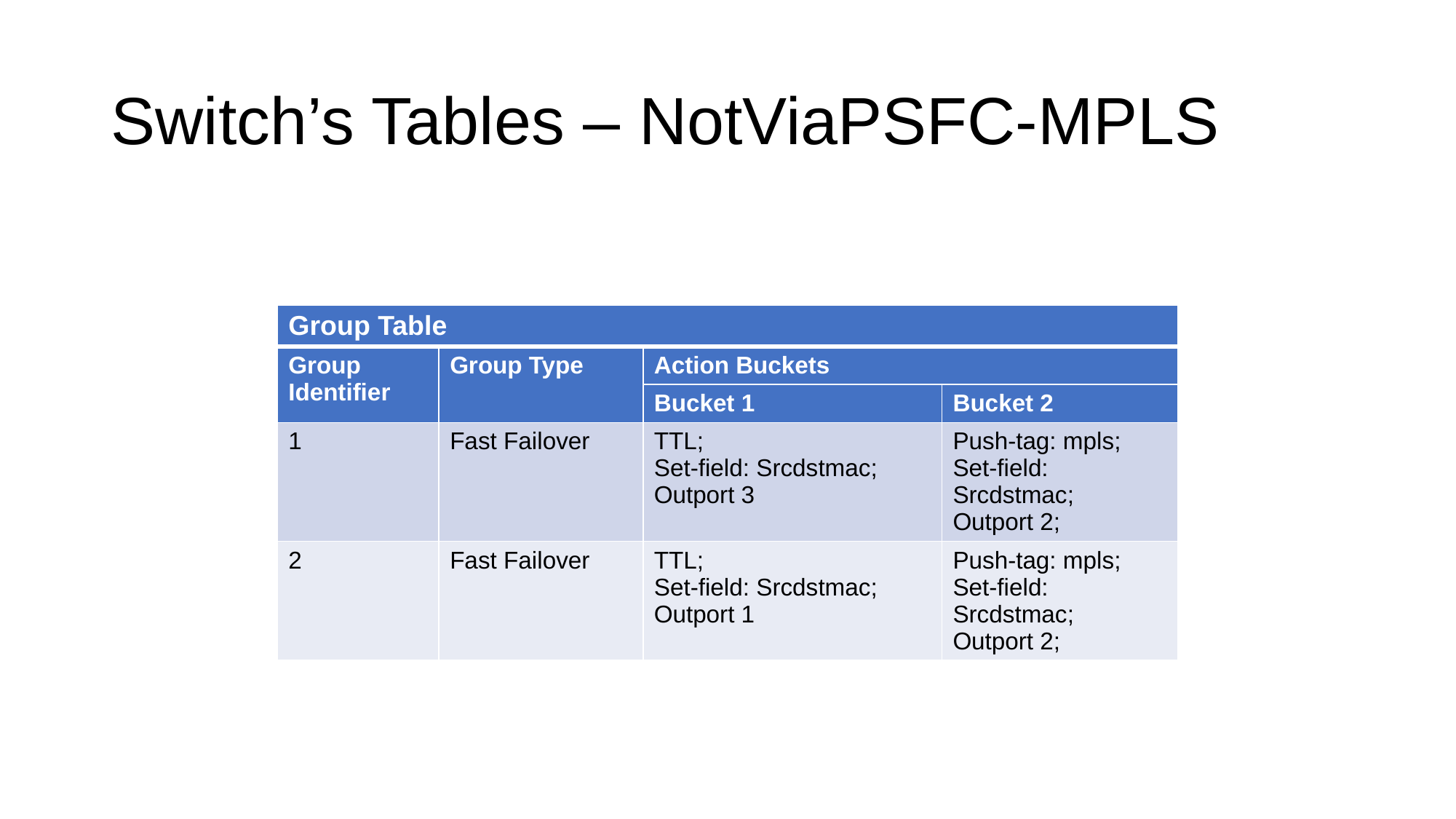

# Switch’s Tables – NotViaPSFC-MPLS
| Group Table |  |  |  |
| --- | --- | --- | --- |
| Group Identifier | Group Type | Action Buckets |  |
|  |  | Bucket 1 | Bucket 2 |
| 1 | Fast Failover | TTL; Set-field: Srcdstmac; Outport 3 | Push-tag: mpls; Set-field: Srcdstmac; Outport 2; |
| 2 | Fast Failover | TTL; Set-field: Srcdstmac; Outport 1 | Push-tag: mpls; Set-field: Srcdstmac; Outport 2; |